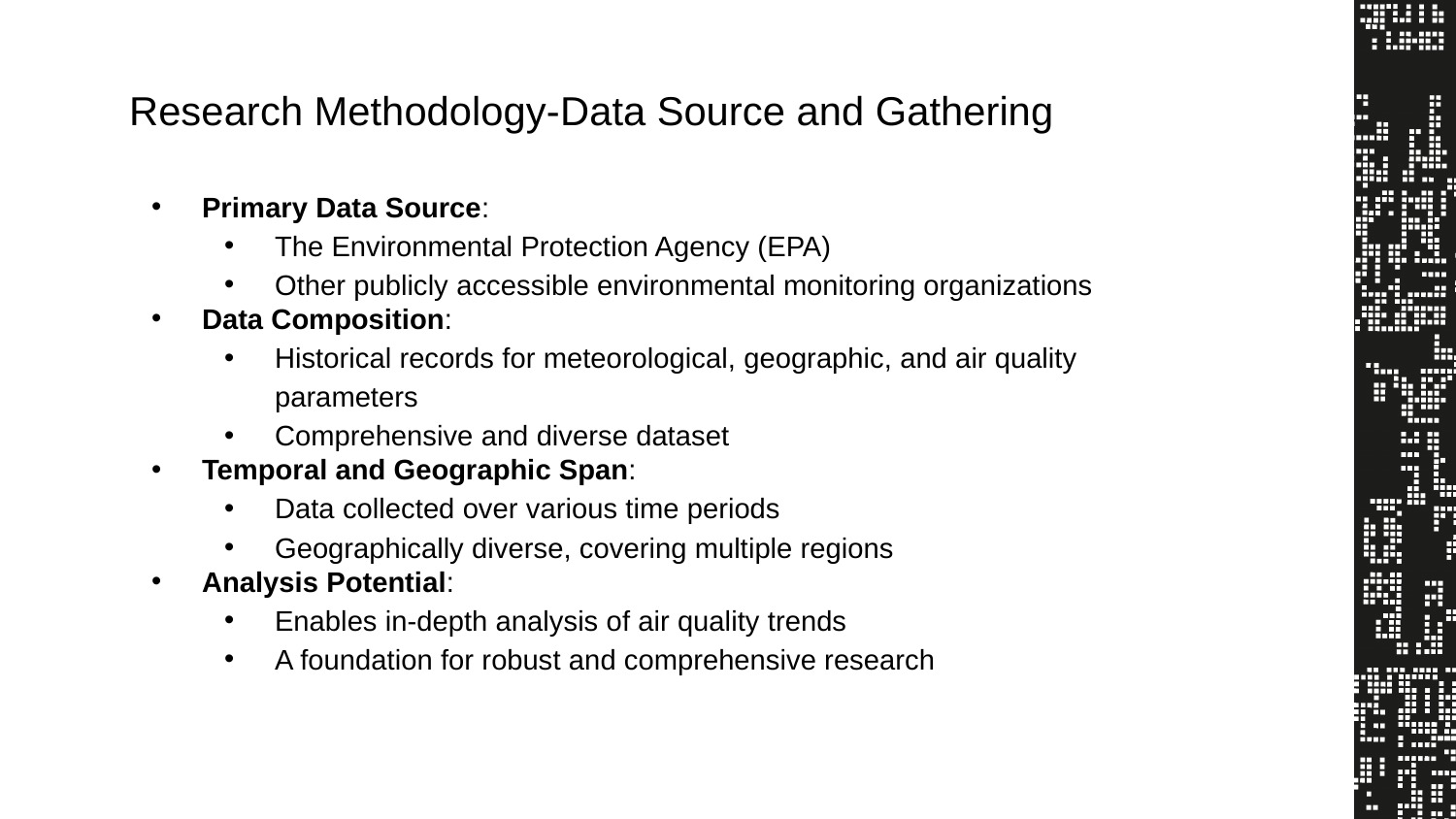

Research Methodology-Data Source and Gathering
Primary Data Source:
The Environmental Protection Agency (EPA)
Other publicly accessible environmental monitoring organizations
Data Composition:
Historical records for meteorological, geographic, and air quality parameters
Comprehensive and diverse dataset
Temporal and Geographic Span:
Data collected over various time periods
Geographically diverse, covering multiple regions
Analysis Potential:
Enables in-depth analysis of air quality trends
A foundation for robust and comprehensive research